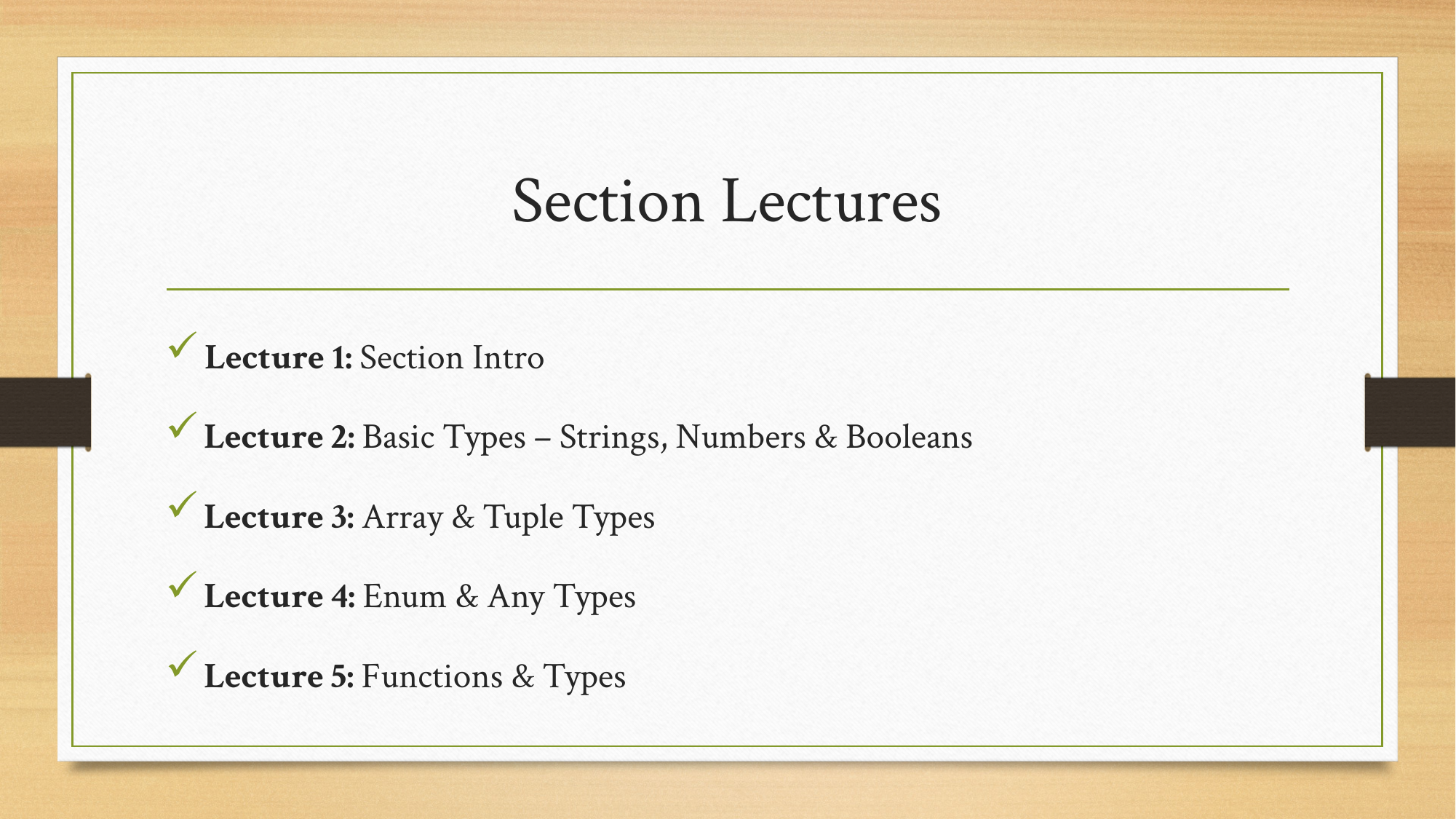

# Section Lectures
 Lecture 1: Section Intro
 Lecture 2: Basic Types – Strings, Numbers & Booleans
 Lecture 3: Array & Tuple Types
 Lecture 4: Enum & Any Types
 Lecture 5: Functions & Types